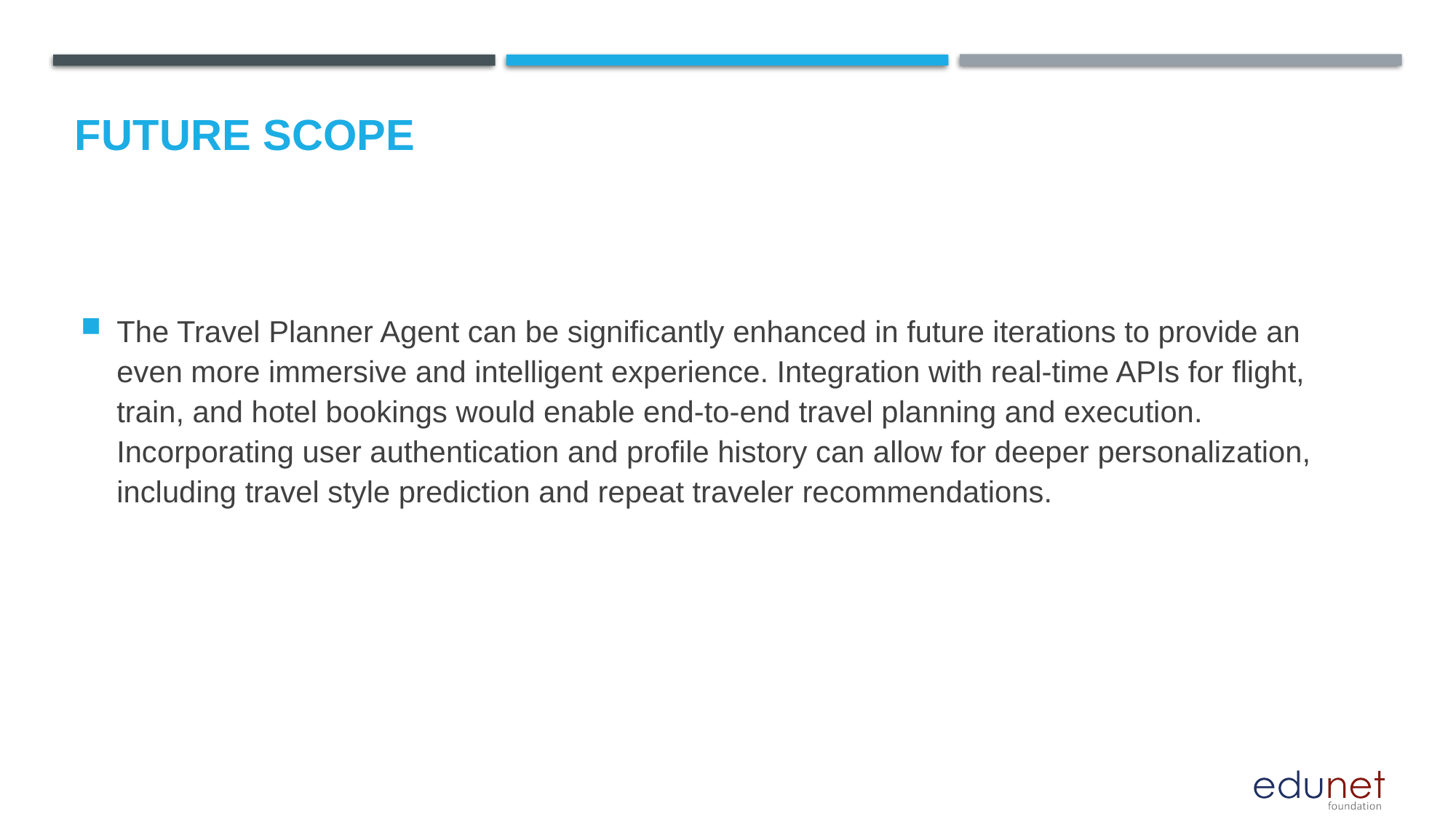

Future scope

The Travel Planner Agent can be significantly enhanced in future iterations to provide an even more immersive and intelligent experience. Integration with real-time APIs for flight, train, and hotel bookings would enable end-to-end travel planning and execution. Incorporating user authentication and profile history can allow for deeper personalization, including travel style prediction and repeat traveler recommendations.